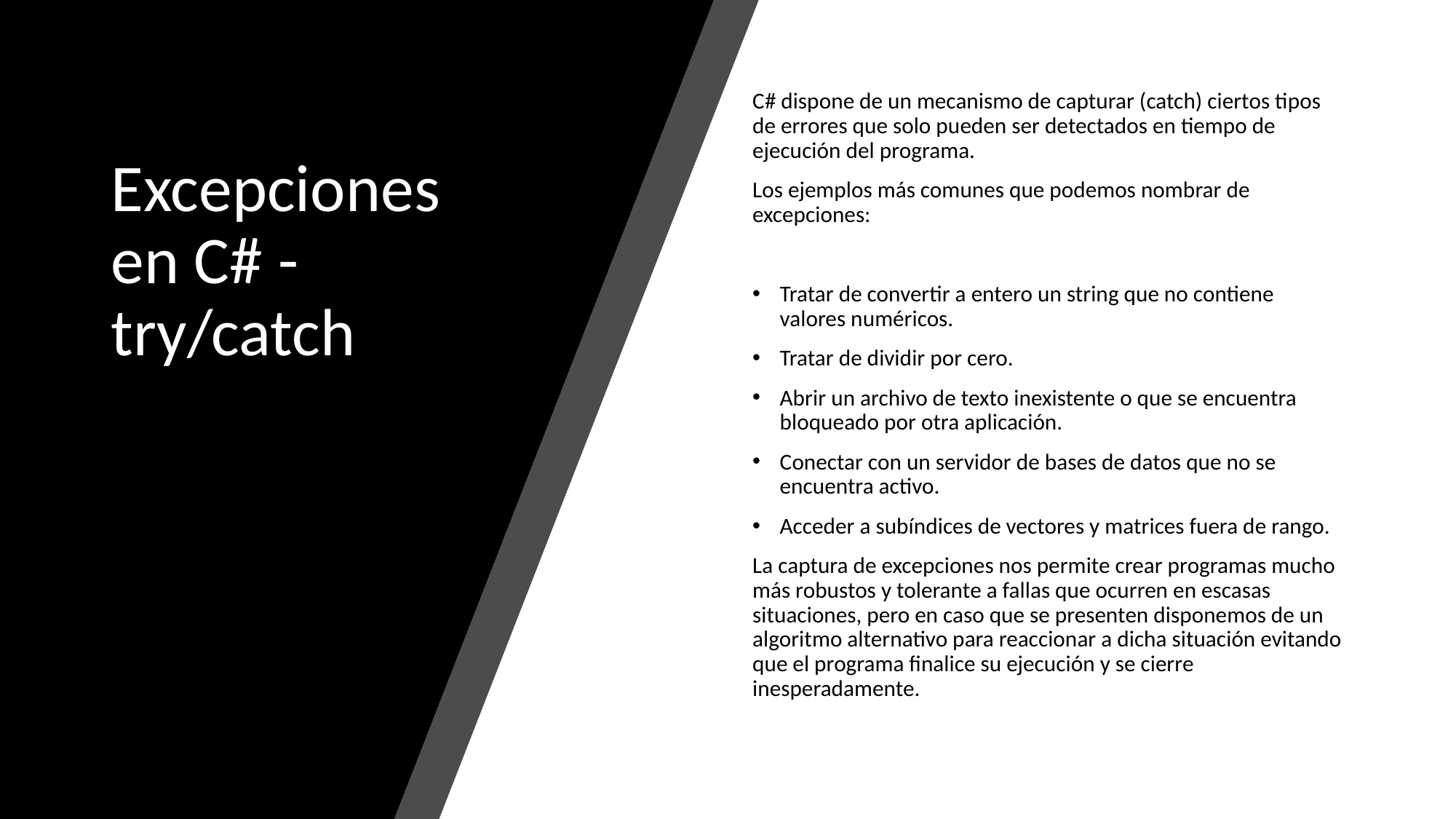

# Excepciones en C# - try/catch
C# dispone de un mecanismo de capturar (catch) ciertos tipos de errores que solo pueden ser detectados en tiempo de ejecución del programa.
Los ejemplos más comunes que podemos nombrar de excepciones:

Tratar de convertir a entero un string que no contiene valores numéricos.
Tratar de dividir por cero.
Abrir un archivo de texto inexistente o que se encuentra bloqueado por otra aplicación.
Conectar con un servidor de bases de datos que no se encuentra activo.
Acceder a subíndices de vectores y matrices fuera de rango.
La captura de excepciones nos permite crear programas mucho más robustos y tolerante a fallas que ocurren en escasas situaciones, pero en caso que se presenten disponemos de un algoritmo alternativo para reaccionar a dicha situación evitando que el programa finalice su ejecución y se cierre inesperadamente.